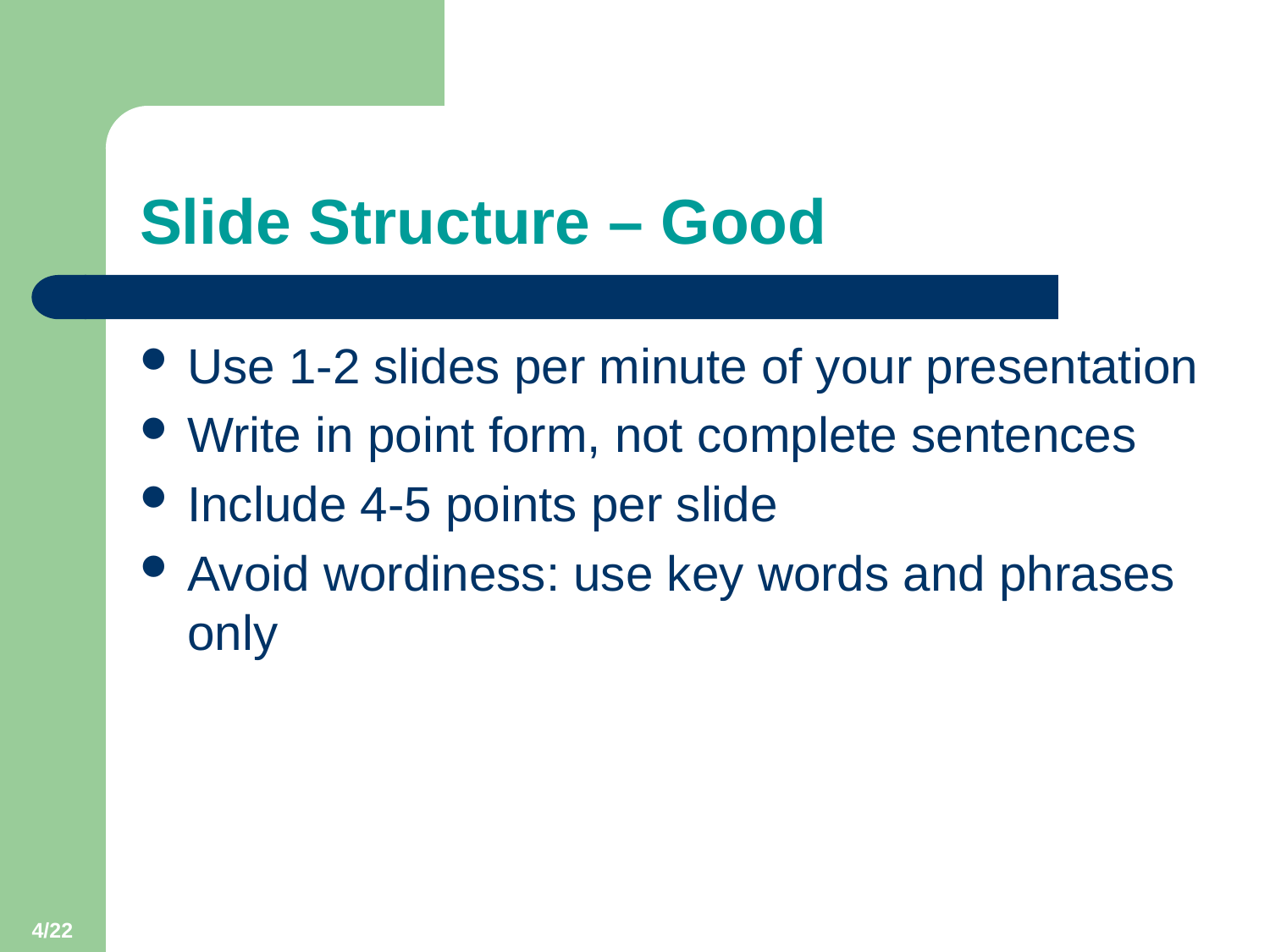

# Slide Structure – Good
Use 1-2 slides per minute of your presentation
Write in point form, not complete sentences
Include 4-5 points per slide
Avoid wordiness: use key words and phrases only

4/22